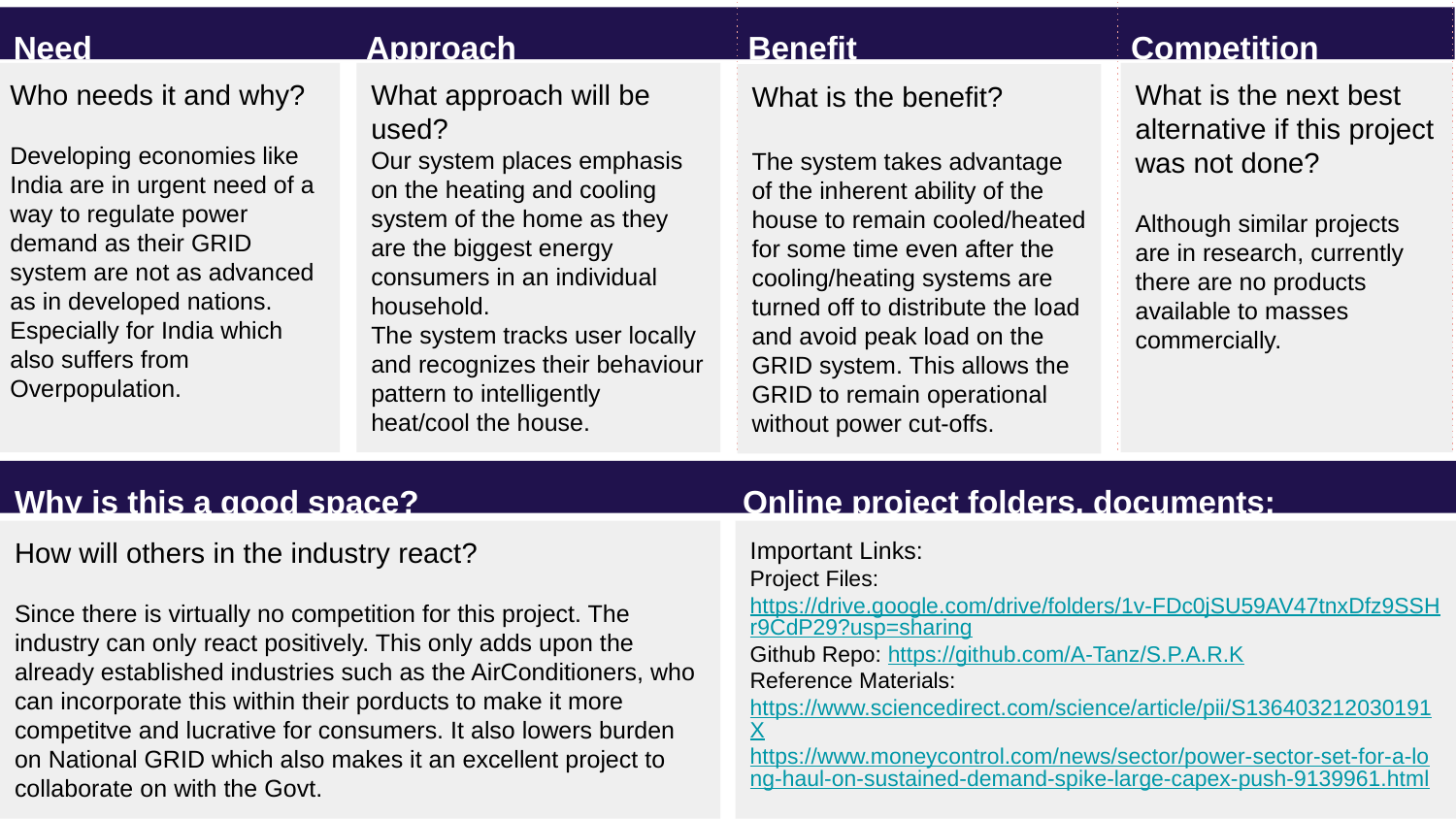

Need		       Approach	                 Benefit		           Competition
Who needs it and why?

Developing economies like India are in urgent need of a way to regulate power demand as their GRID system are not as advanced as in developed nations.
Especially for India which also suffers from Overpopulation.
What approach will be used?
Our system places emphasis on the heating and cooling system of the home as they are the biggest energy consumers in an individual household.
The system tracks user locally and recognizes their behaviour pattern to intelligently heat/cool the house.
What is the next best alternative if this project was not done?

Although similar projects are in research, currently there are no products available to masses commercially.
What is the benefit?

The system takes advantage of the inherent ability of the house to remain cooled/heated for some time even after the cooling/heating systems are turned off to distribute the load and avoid peak load on the GRID system. This allows the GRID to remain operational without power cut-offs.
Why is this a good space?			Online project folders, documents:
Important Links:
Project Files: https://drive.google.com/drive/folders/1v-FDc0jSU59AV47tnxDfz9SSHr9CdP29?usp=sharing
Github Repo: https://github.com/A-Tanz/S.P.A.R.K
Reference Materials:
https://www.sciencedirect.com/science/article/pii/S136403212030191X
https://www.moneycontrol.com/news/sector/power-sector-set-for-a-long-haul-on-sustained-demand-spike-large-capex-push-9139961.html
How will others in the industry react?

Since there is virtually no competition for this project. The industry can only react positively. This only adds upon the already established industries such as the AirConditioners, who can incorporate this within their porducts to make it more competitve and lucrative for consumers. It also lowers burden on National GRID which also makes it an excellent project to collaborate on with the Govt.